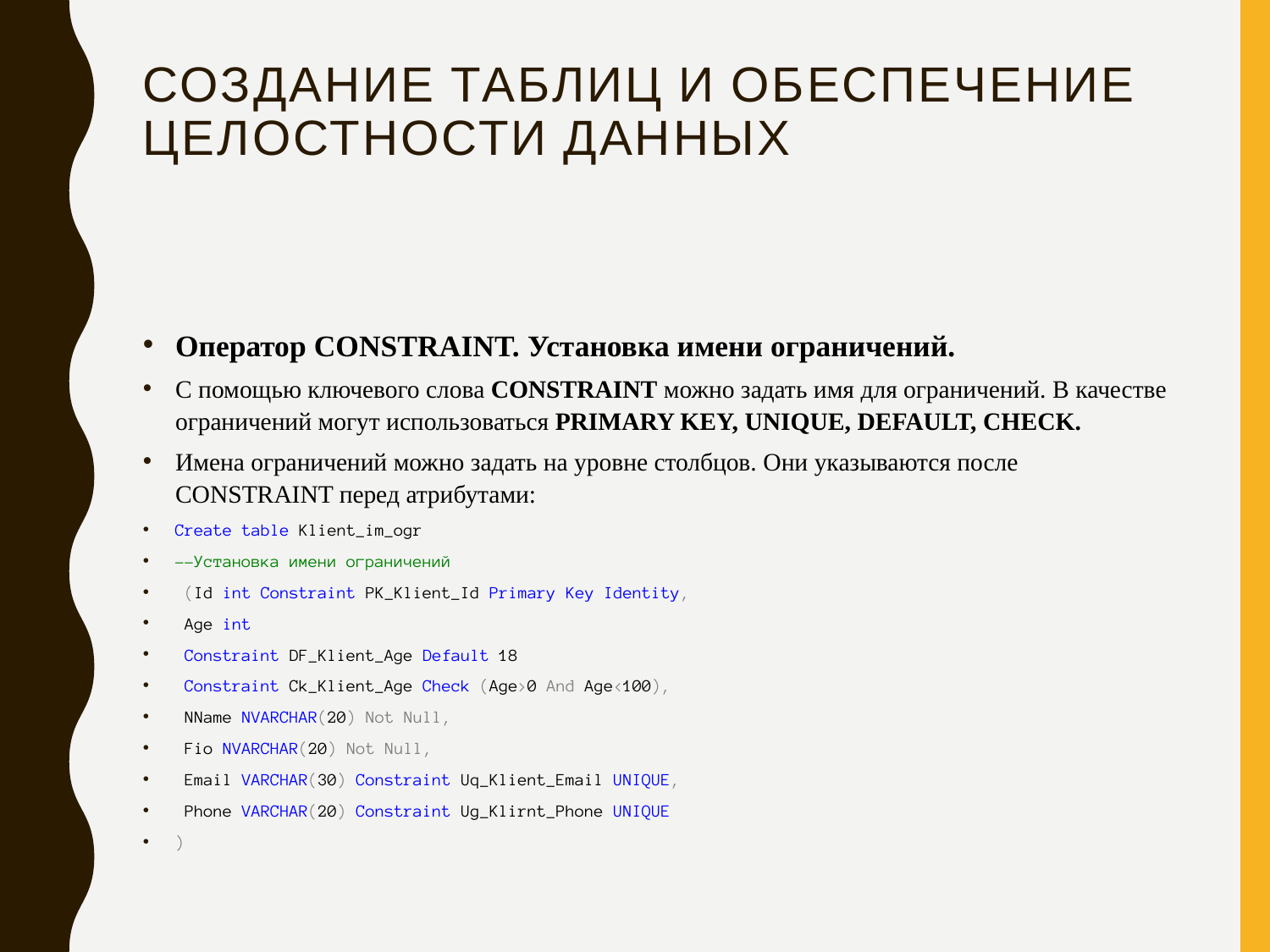

# Создание таблиц и обеспечение целостности данных
Оператор CONSTRAINT. Установка имени ограничений.
С помощью ключевого слова CONSTRAINT можно задать имя для ограничений. В качестве ограничений могут использоваться PRIMARY KEY, UNIQUE, DEFAULT, CHECK.
Имена ограничений можно задать на уровне столбцов. Они указываются после CONSTRAINT перед атрибутами:
Create table Klient_im_ogr
--Установка имени ограничений
 (Id int Constraint PK_Klient_Id Primary Key Identity,
 Age int
 Constraint DF_Klient_Age Default 18
 Constraint Ck_Klient_Age Check (Age>0 And Age<100),
 NName NVARCHAR(20) Not Null,
 Fio NVARCHAR(20) Not Null,
 Email VARCHAR(30) Constraint Uq_Klient_Email UNIQUE,
 Phone VARCHAR(20) Constraint Ug_Klirnt_Phone UNIQUE
)